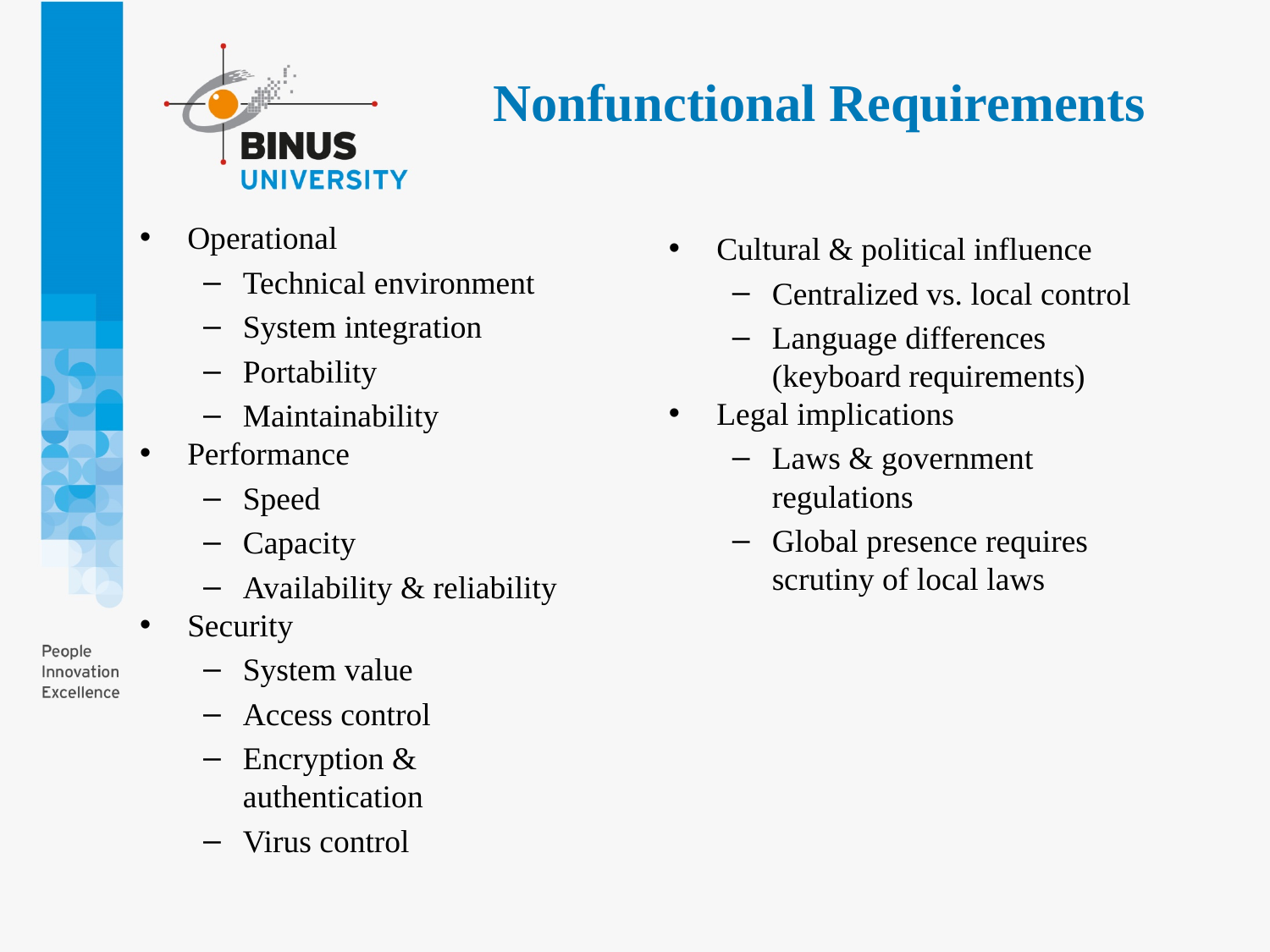

# Nonfunctional Requirements
Operational
Technical environment
System integration
Portability
Maintainability
Performance
Speed
Capacity
Availability & reliability
Security
System value
Access control
Encryption & authentication
Virus control
Cultural & political influence
Centralized vs. local control
Language differences (keyboard requirements)
Legal implications
Laws & government regulations
Global presence requires scrutiny of local laws